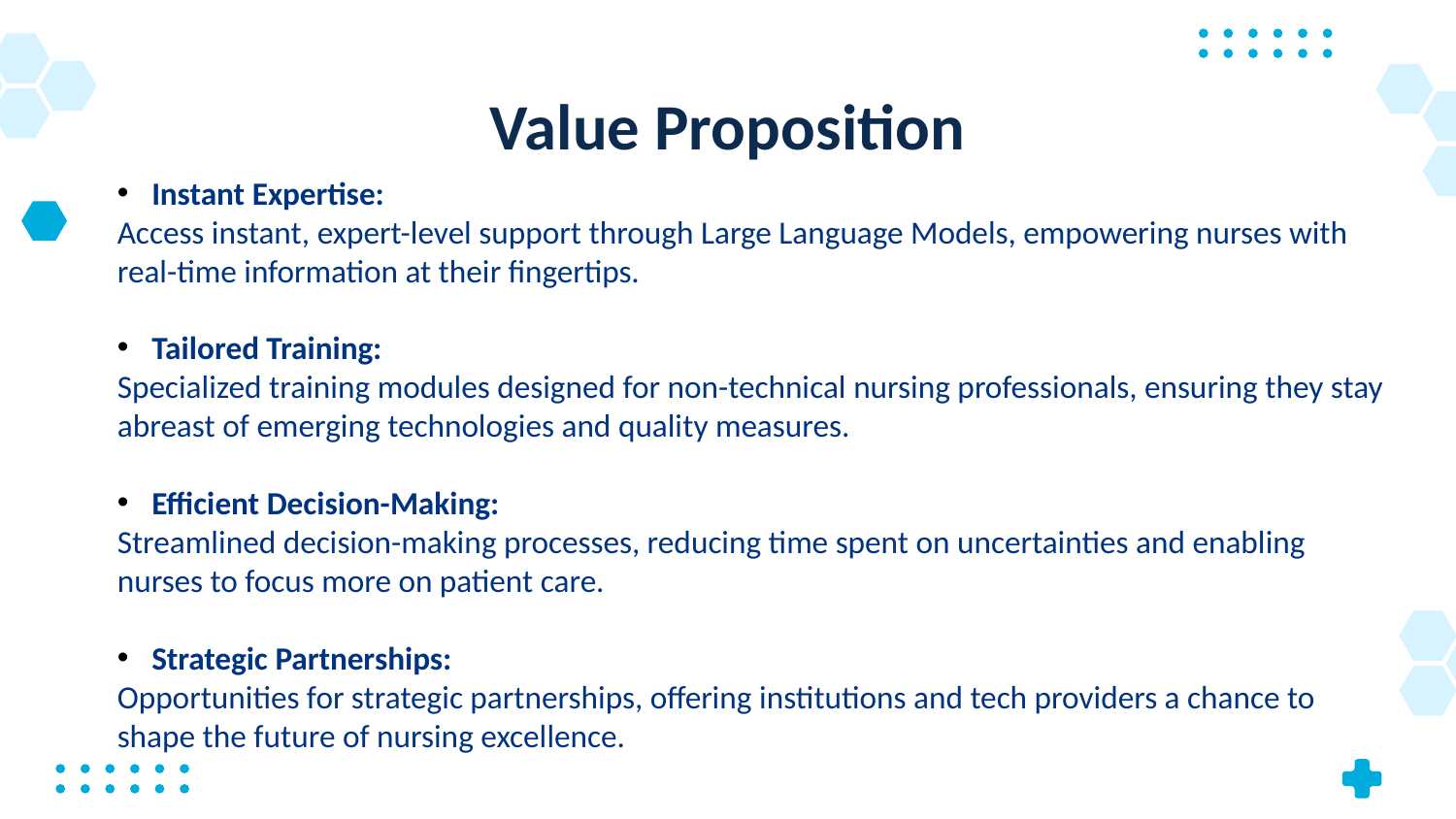

# Value Proposition

Instant Expertise:
Access instant, expert-level support through Large Language Models, empowering nurses with real-time information at their fingertips.

Tailored Training:
Specialized training modules designed for non-technical nursing professionals, ensuring they stay abreast of emerging technologies and quality measures.

Efficient Decision-Making:
Streamlined decision-making processes, reducing time spent on uncertainties and enabling nurses to focus more on patient care.

Strategic Partnerships:
Opportunities for strategic partnerships, offering institutions and tech providers a chance to shape the future of nursing excellence.